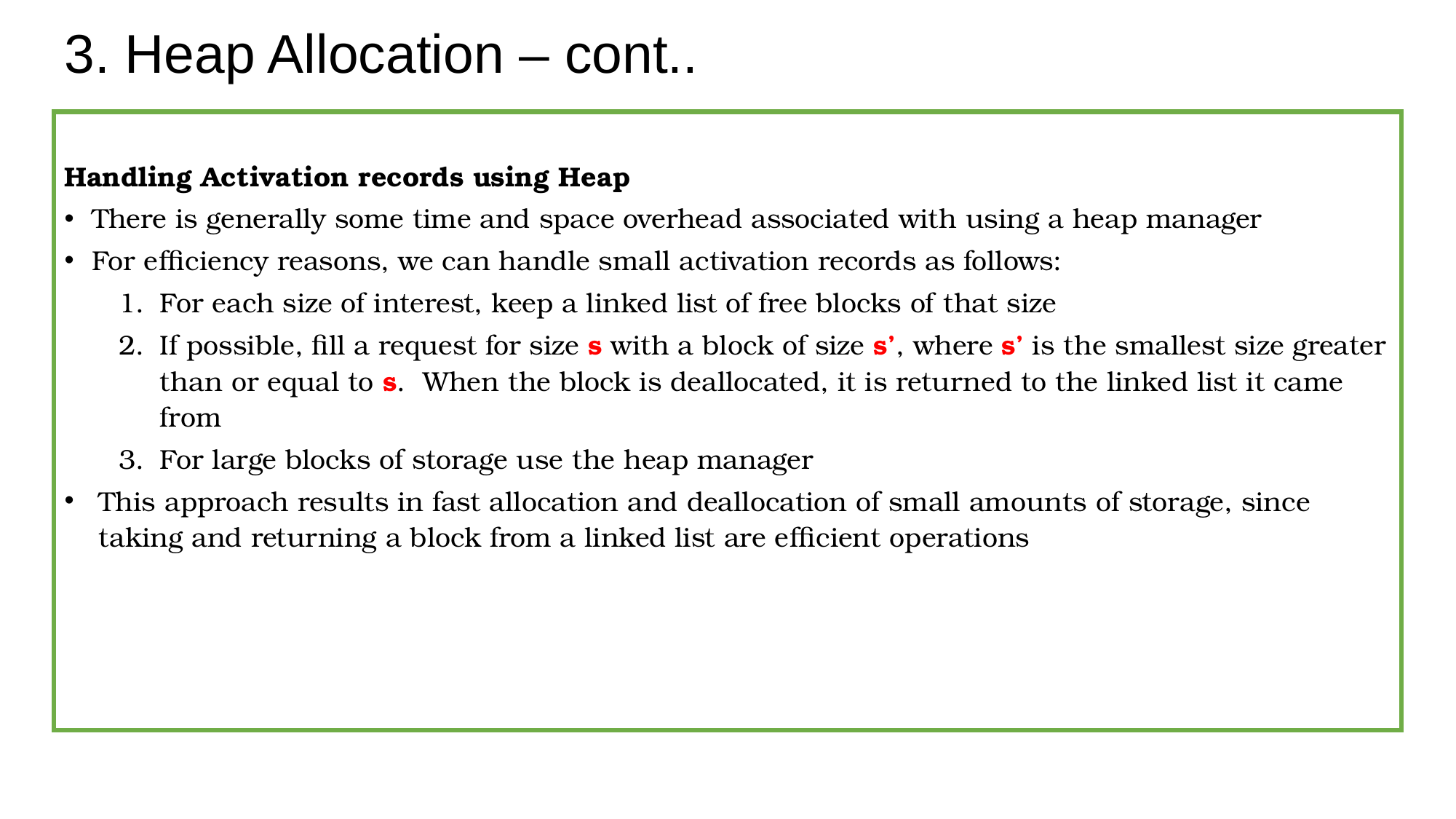

# 3. Heap Allocation – cont..

Handling Activation records using Heap
There is generally some time and space overhead associated with using a heap manager
For efficiency reasons, we can handle small activation records as follows:
For each size of interest, keep a linked list of free blocks of that size
If possible, fill a request for size s with a block of size s’, where s’ is the smallest size greater than or equal to s.  When the block is deallocated, it is returned to the linked list it came from
For large blocks of storage use the heap manager
This approach results in fast allocation and deallocation of small amounts of storage, since taking and returning a block from a linked list are efficient operations